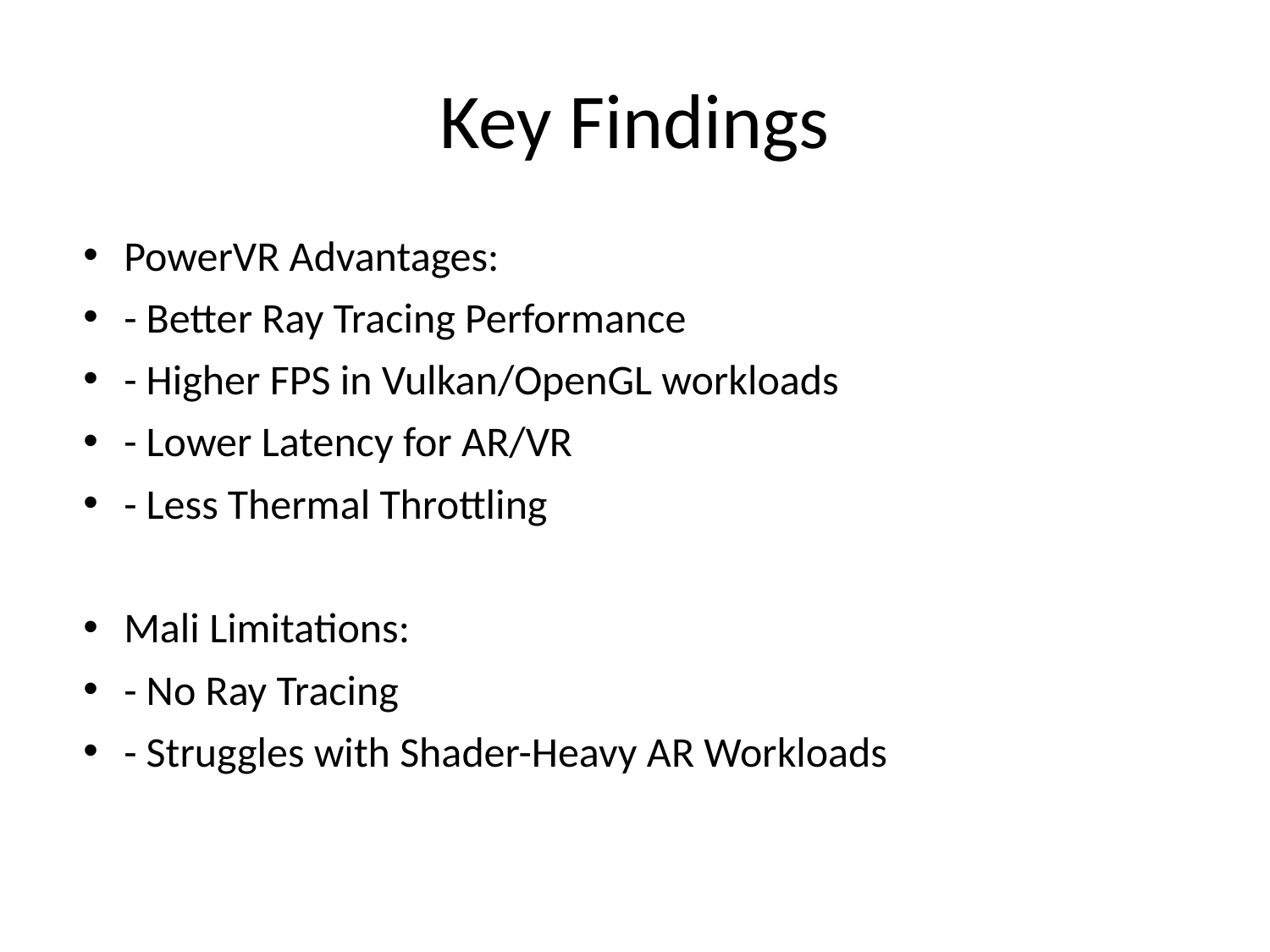

Key Findings
PowerVR Advantages:
- Better Ray Tracing Performance
- Higher FPS in Vulkan/OpenGL workloads
- Lower Latency for AR/VR
- Less Thermal Throttling

Mali Limitations:
- No Ray Tracing
- Struggles with Shader-Heavy AR Workloads